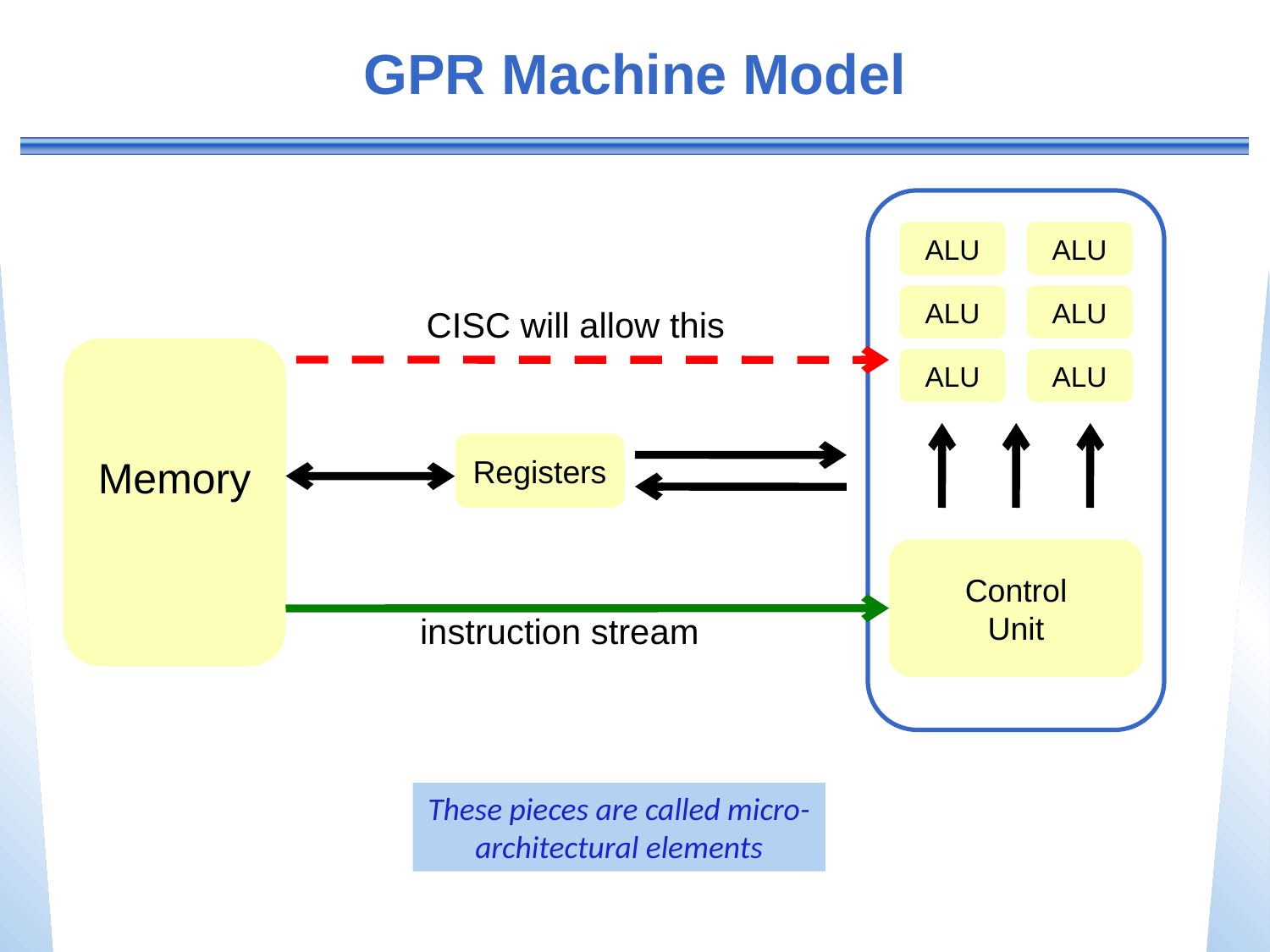

# GPR Machine Model

ALU
ALU
ALU
ALU
CISC will allow this
Memory

ALU
ALU
Registers
Control
Unit
instruction stream
These pieces are called micro-architectural elements